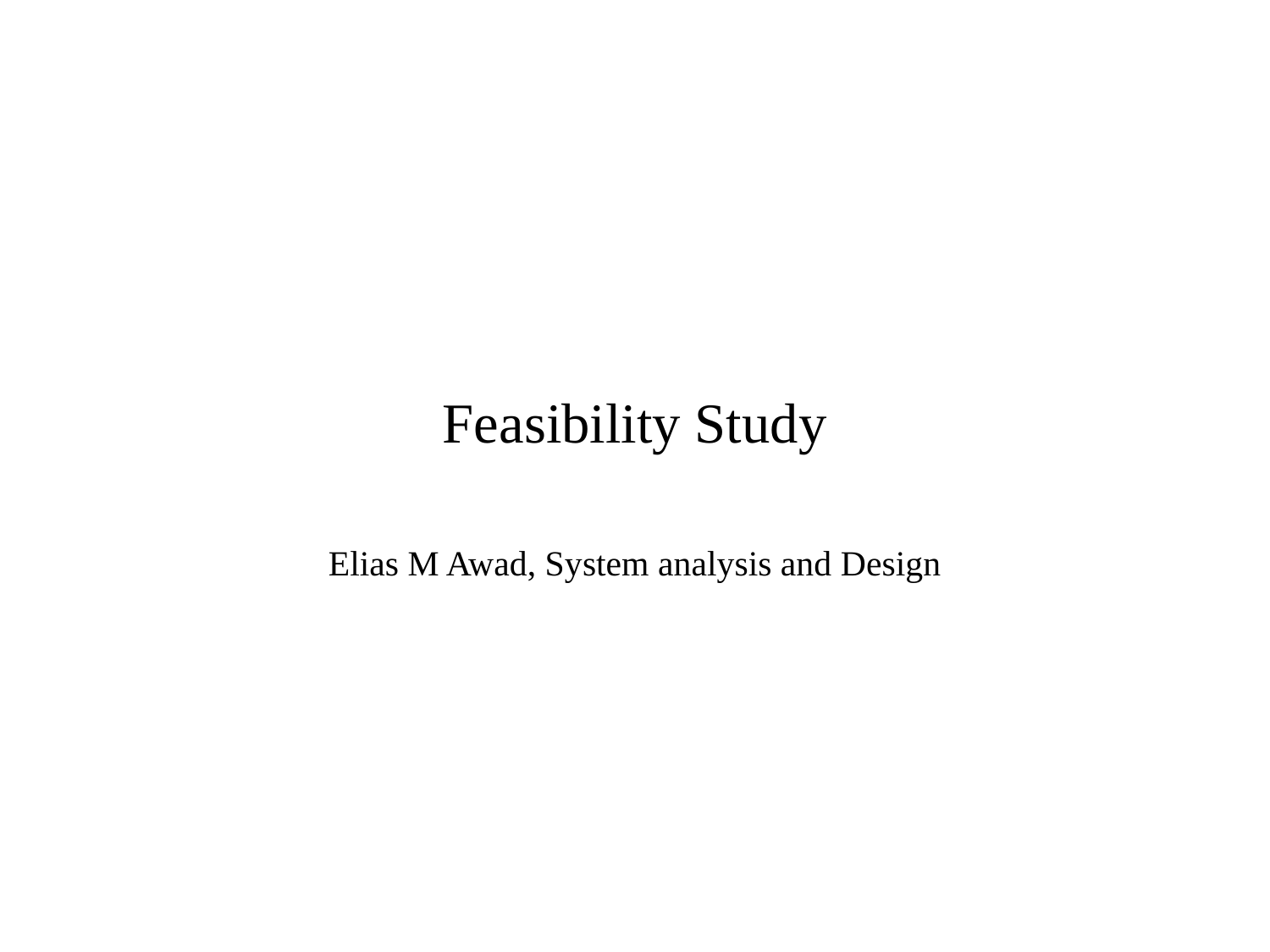

#

Feasibility Study

Elias M Awad, System analysis and Design